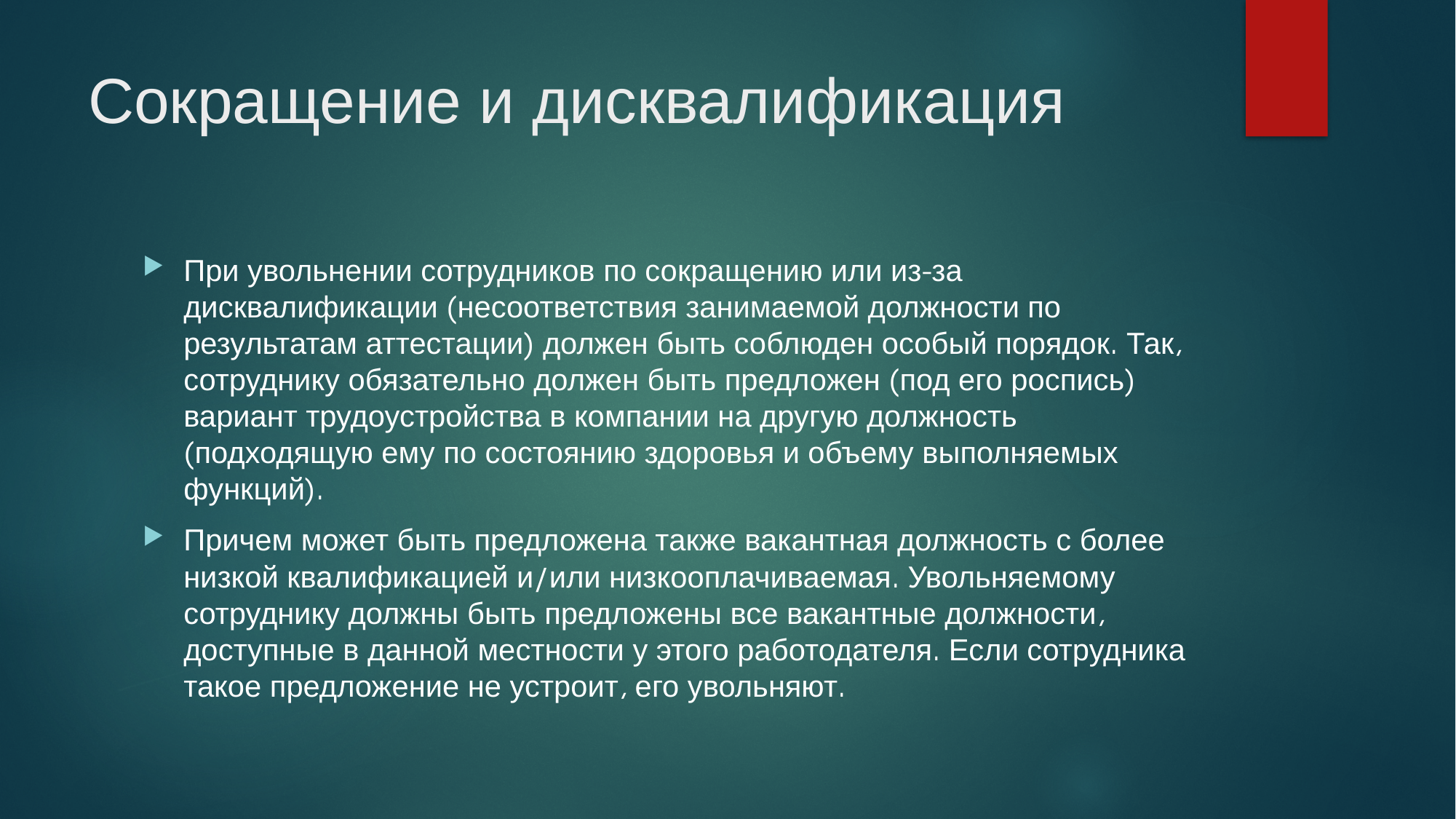

# Сокращение и дисквалификация
При увольнении сотрудников по сокращению или из-за дисквалификации (несоответствия занимаемой должности по результатам аттестации) должен быть соблюден особый порядок. Так, сотруднику обязательно должен быть предложен (под его роспись) вариант трудоустройства в компании на другую должность (подходящую ему по состоянию здоровья и объему выполняемых функций).
Причем может быть предложена также вакантная должность с более низкой квалификацией и/или низкооплачиваемая. Увольняемому сотруднику должны быть предложены все вакантные должности, доступные в данной местности у этого работодателя. Если сотрудника такое предложение не устроит, его увольняют.